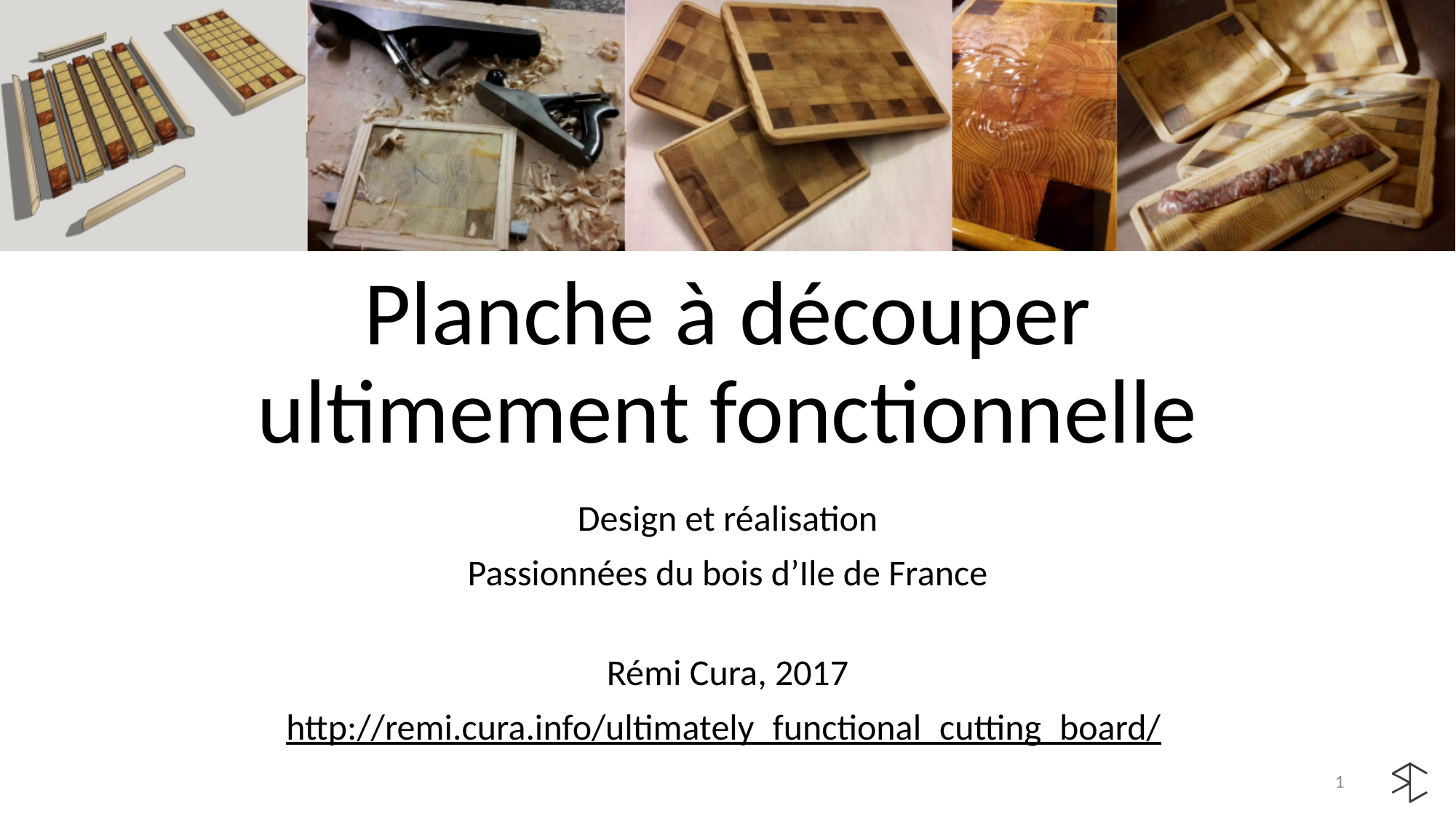

# Planche à découper ultimement fonctionnelle
Design et réalisation
Passionnées du bois d’Ile de France
Rémi Cura, 2017
http://remi.cura.info/ultimately_functional_cutting_board/

1